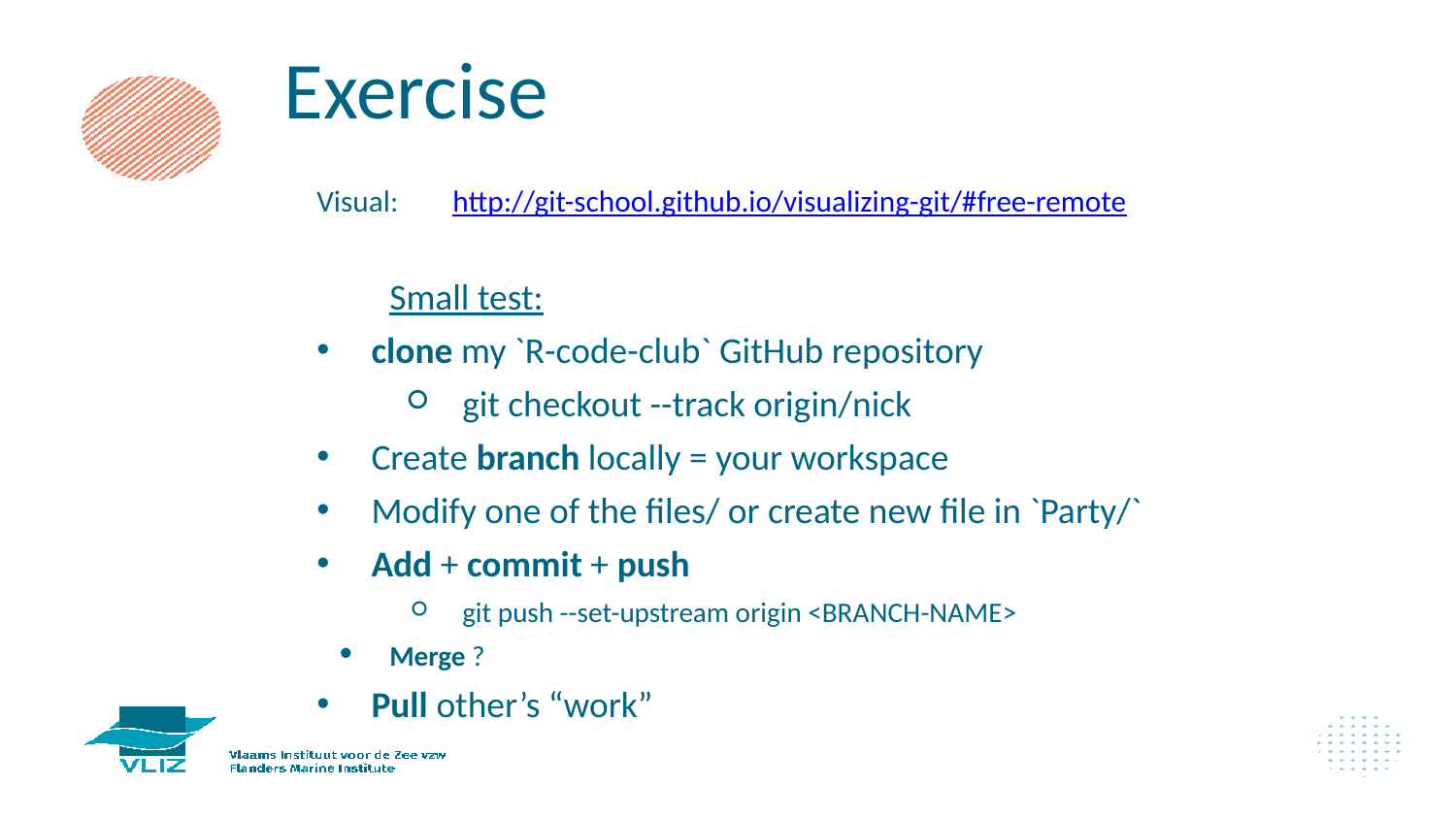

Exercise
Visual:        http://git-school.github.io/visualizing-git/#free-remote

Small test:
clone my `R-code-club` GitHub repository
git checkout --track origin/nick
Create branch locally = your workspace
Modify one of the files/ or create new file in `Party/`
Add + commit + push
git push --set-upstream origin <BRANCH-NAME>
Merge ?
Pull other’s “work”